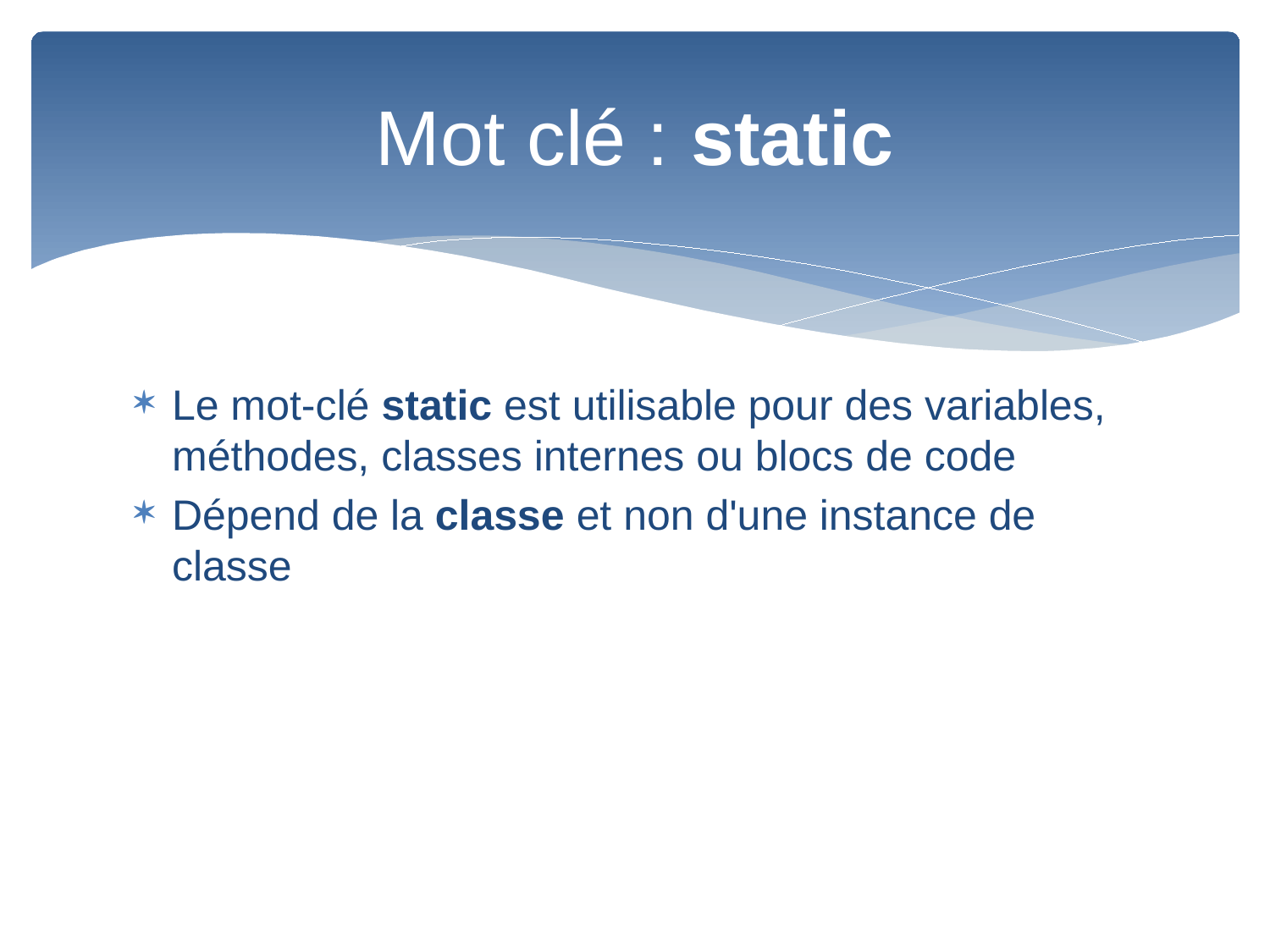

# Mot clé : static
Le mot-clé static est utilisable pour des variables, méthodes, classes internes ou blocs de code
Dépend de la classe et non d'une instance de classe